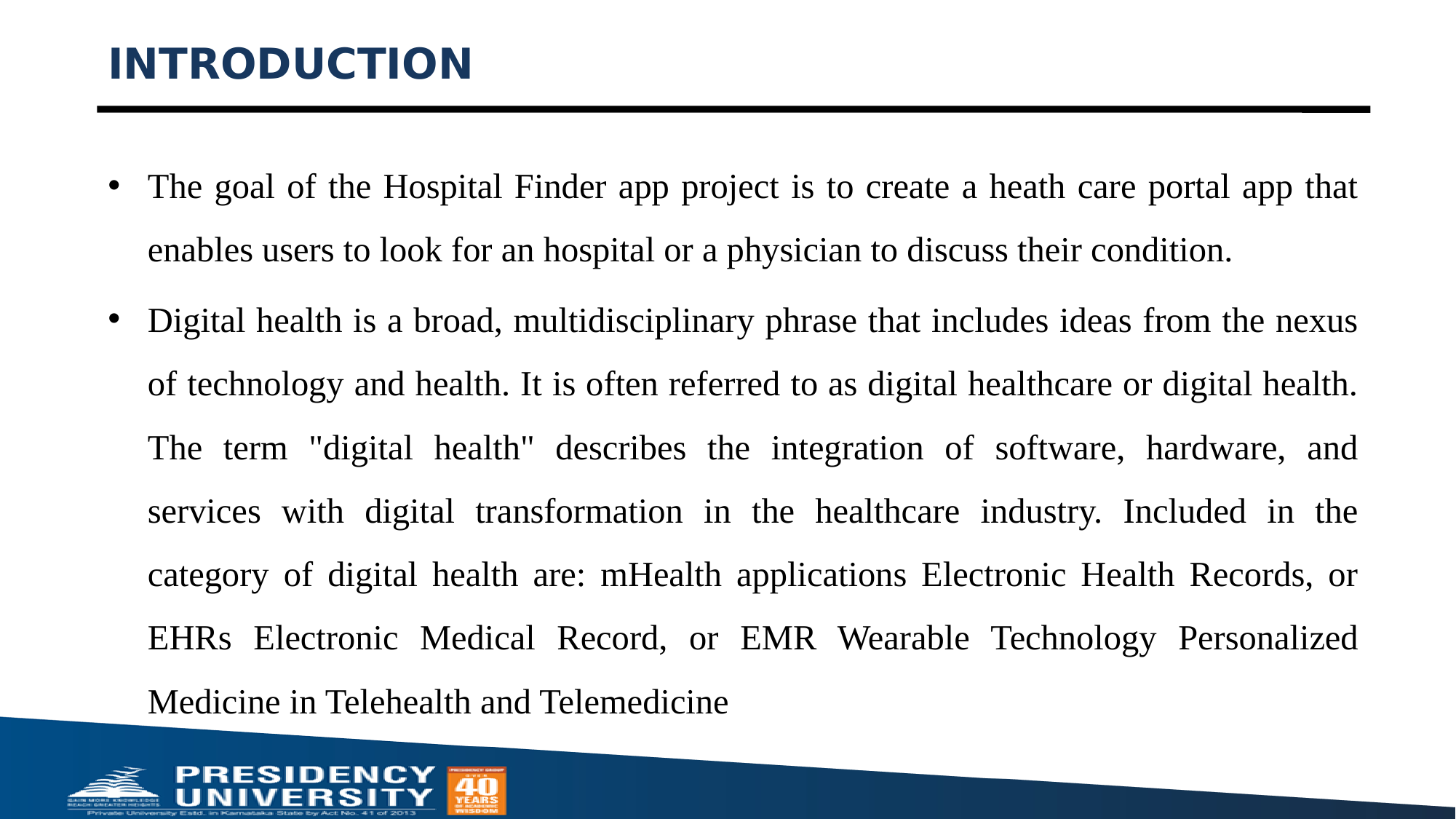

# INTRODUCTION
The goal of the Hospital Finder app project is to create a heath care portal app that enables users to look for an hospital or a physician to discuss their condition.
Digital health is a broad, multidisciplinary phrase that includes ideas from the nexus of technology and health. It is often referred to as digital healthcare or digital health. The term "digital health" describes the integration of software, hardware, and services with digital transformation in the healthcare industry. Included in the category of digital health are: mHealth applications Electronic Health Records, or EHRs Electronic Medical Record, or EMR Wearable Technology Personalized Medicine in Telehealth and Telemedicine